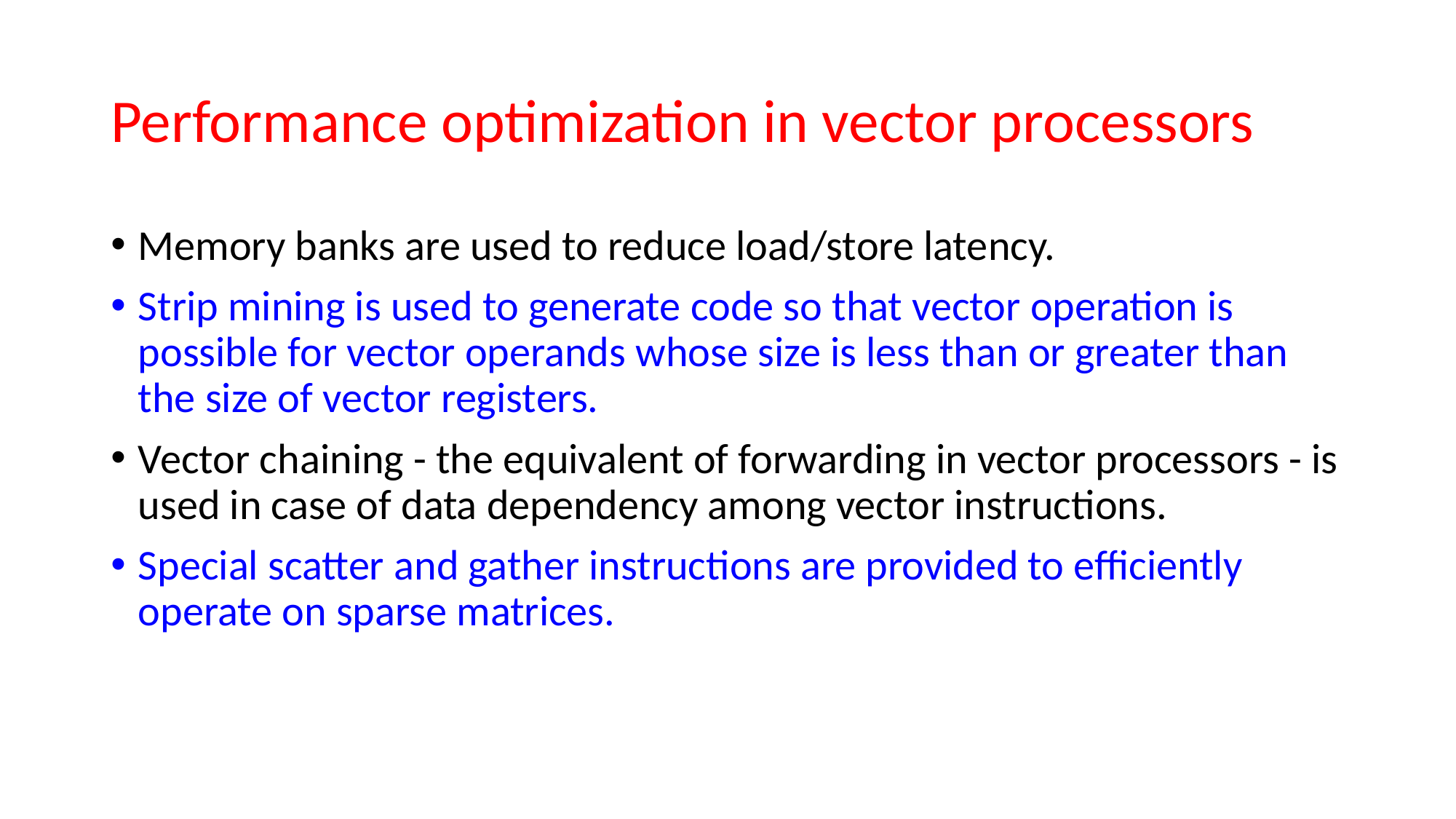

# Performance optimization in vector processors
Memory banks are used to reduce load/store latency.
Strip mining is used to generate code so that vector operation is possible for vector operands whose size is less than or greater than the size of vector registers.
Vector chaining - the equivalent of forwarding in vector processors - is used in case of data dependency among vector instructions.
Special scatter and gather instructions are provided to efficiently operate on sparse matrices.